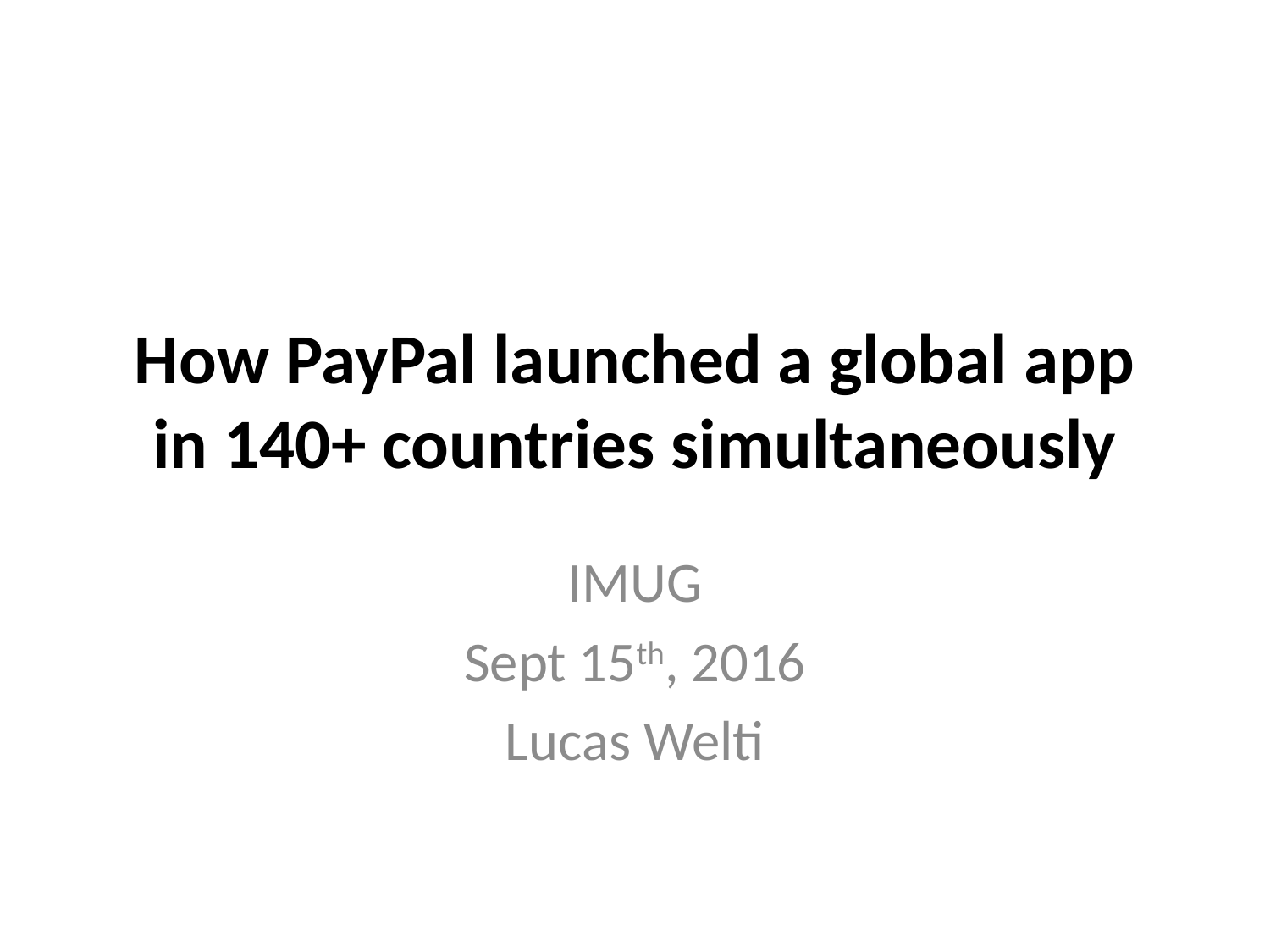

# How PayPal launched a global app in 140+ countries simultaneously
IMUG
Sept 15th, 2016
Lucas Welti